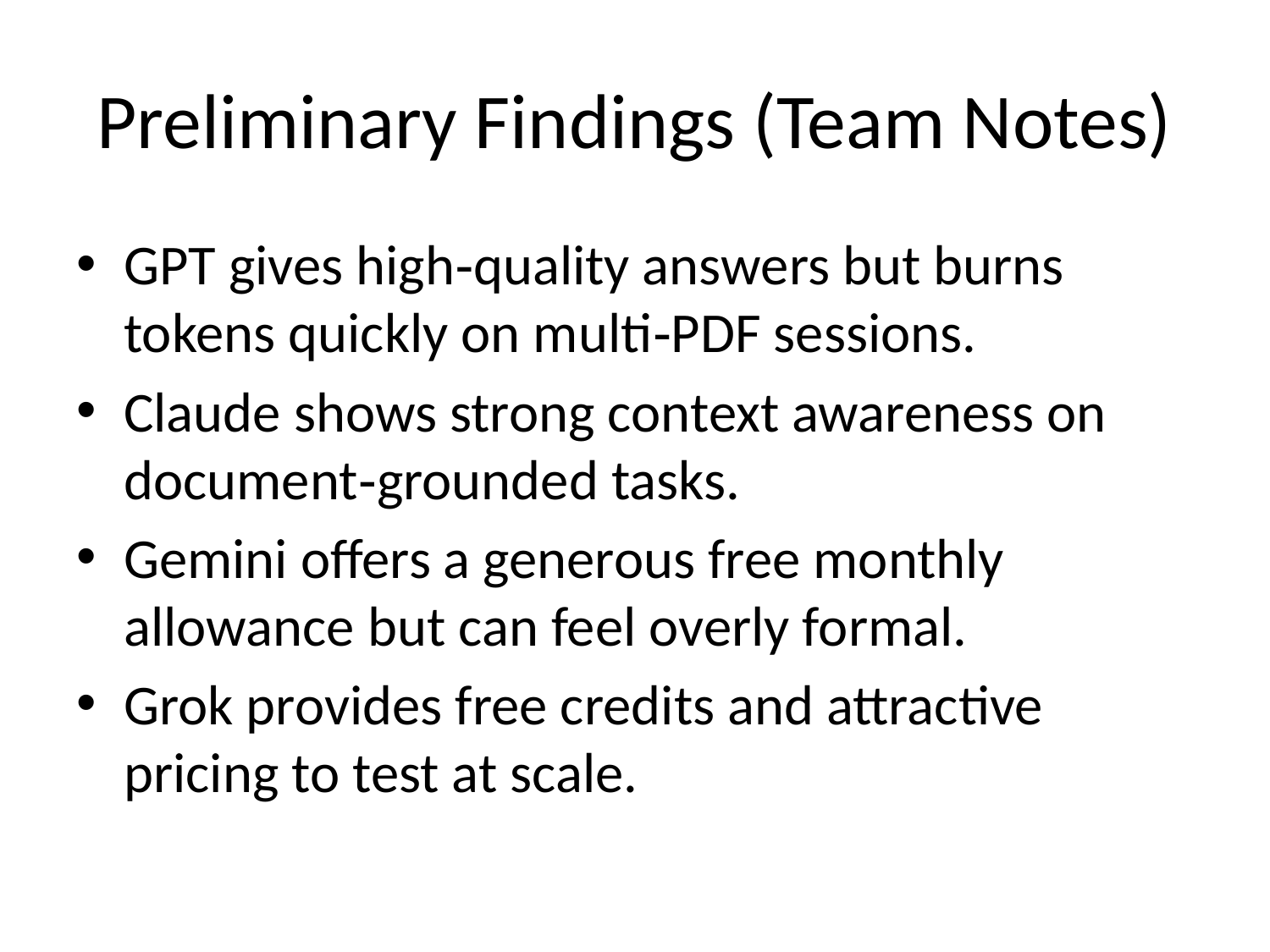

# Preliminary Findings (Team Notes)
GPT gives high‑quality answers but burns tokens quickly on multi‑PDF sessions.
Claude shows strong context awareness on document‑grounded tasks.
Gemini offers a generous free monthly allowance but can feel overly formal.
Grok provides free credits and attractive pricing to test at scale.